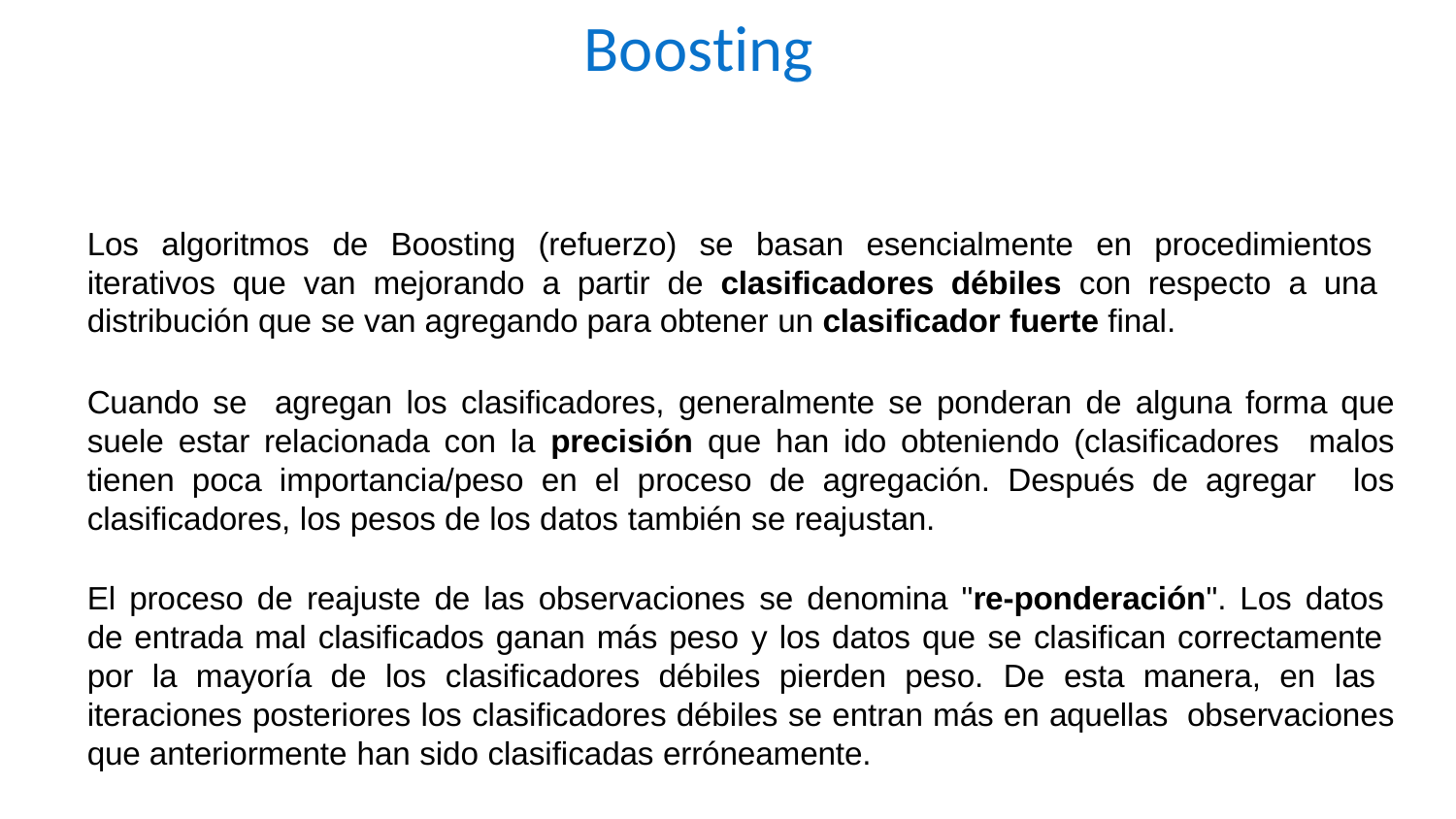

# Boosting
Los algoritmos de Boosting (refuerzo) se basan esencialmente en procedimientos  iterativos que van mejorando a partir de clasificadores débiles con respecto a una  distribución que se van agregando para obtener un clasificador fuerte final.

Cuando se  agregan los clasificadores, generalmente se ponderan de alguna forma que suele estar relacionada con la precisión que han ido obteniendo (clasificadores  malos tienen poca importancia/peso en el proceso de agregación. Después de agregar  los clasificadores, los pesos de los datos también se reajustan.

El proceso de reajuste de las observaciones se denomina "re-ponderación". Los datos  de entrada mal clasificados ganan más peso y los datos que se clasifican correctamente  por la mayoría de los clasificadores débiles pierden peso. De esta manera, en las  iteraciones posteriores los clasificadores débiles se entran más en aquellas  observaciones que anteriormente han sido clasificadas erróneamente.